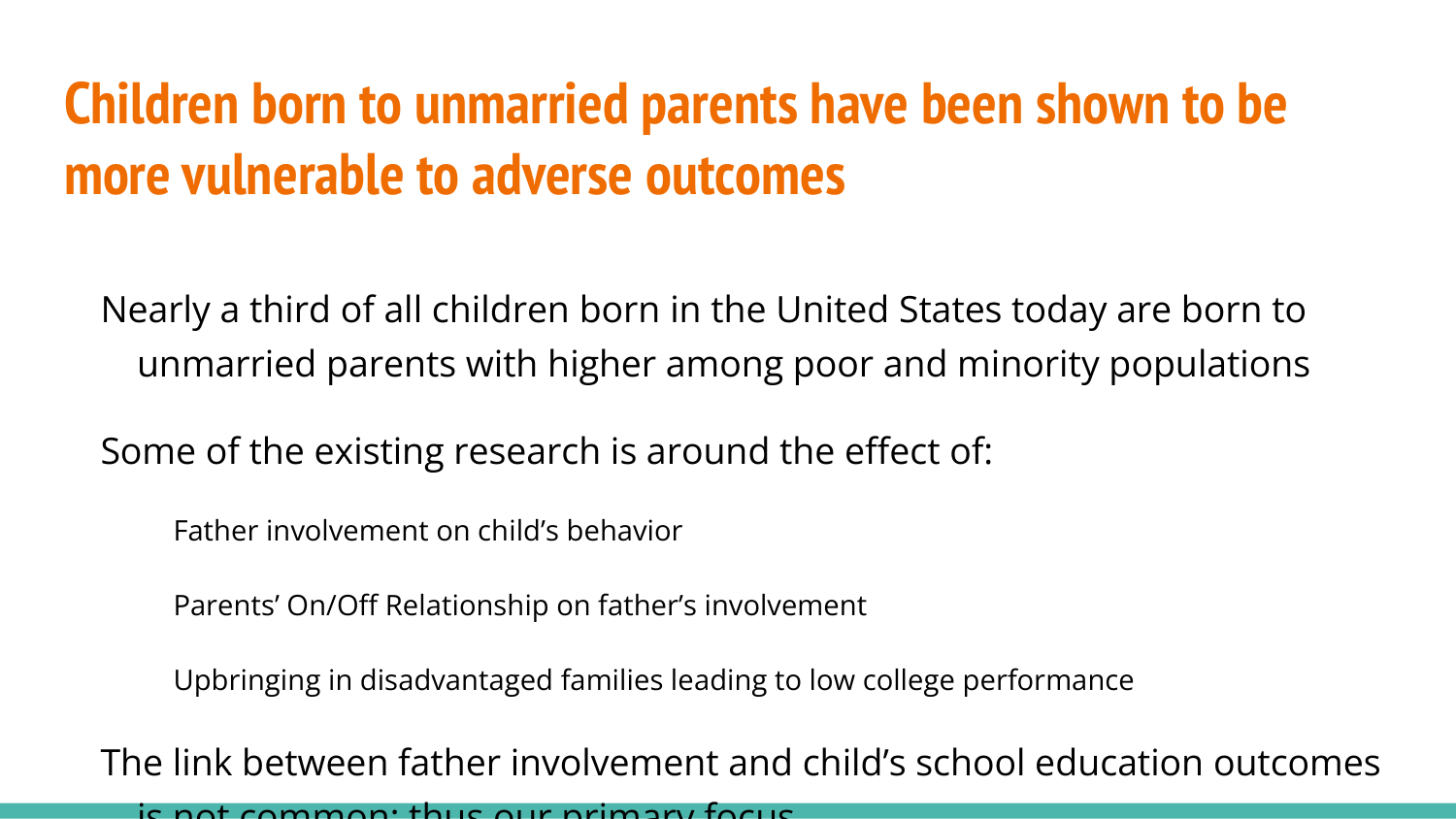

# Children born to unmarried parents have been shown to be more vulnerable to adverse outcomes
Nearly a third of all children born in the United States today are born to unmarried parents with higher among poor and minority populations
Some of the existing research is around the effect of:
Father involvement on child’s behavior
Parents’ On/Off Relationship on father’s involvement
Upbringing in disadvantaged families leading to low college performance
The link between father involvement and child’s school education outcomes is not common; thus our primary focus